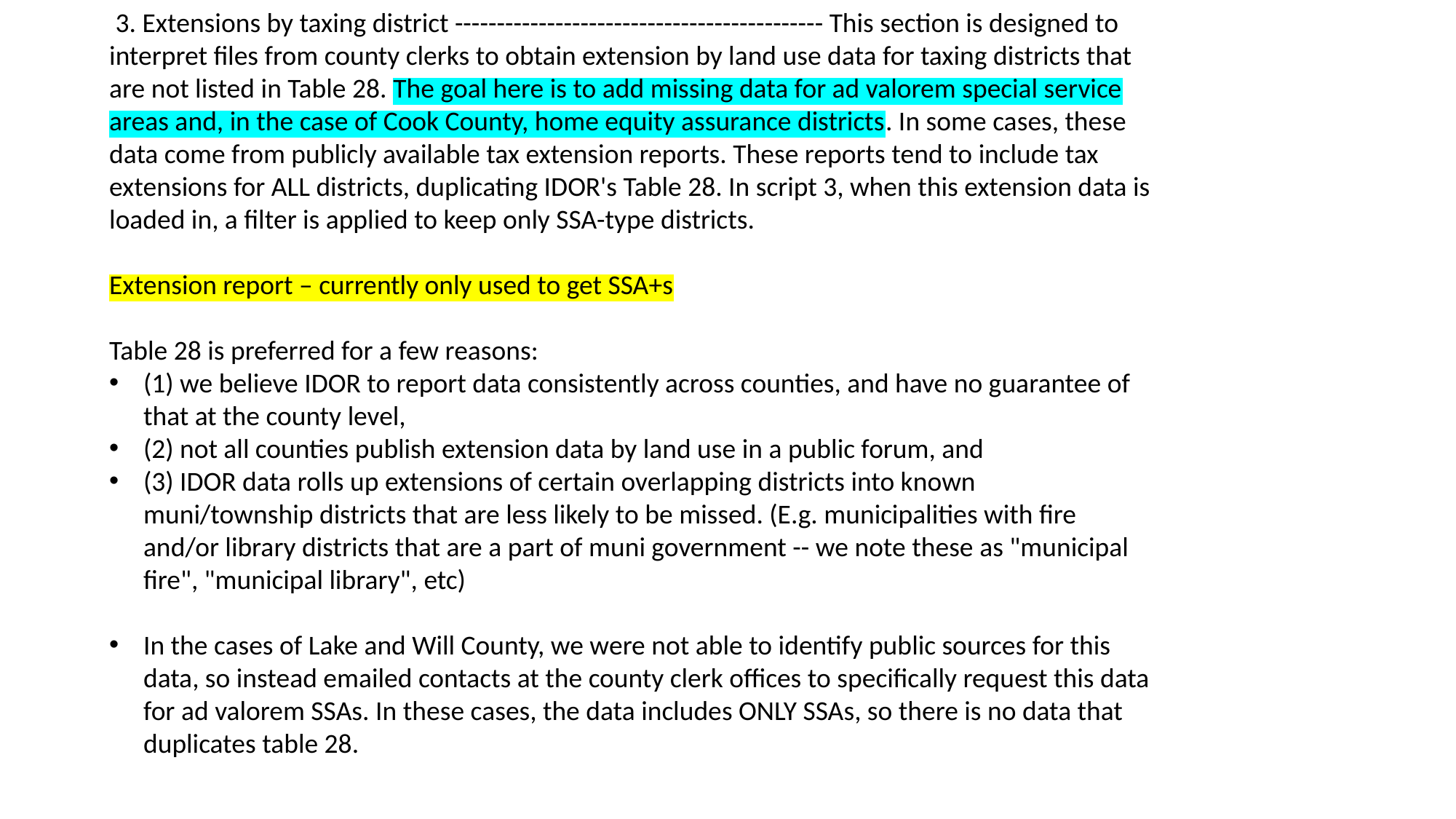

3. Extensions by taxing district -------------------------------------------- This section is designed to interpret files from county clerks to obtain extension by land use data for taxing districts that are not listed in Table 28. The goal here is to add missing data for ad valorem special service areas and, in the case of Cook County, home equity assurance districts. In some cases, these data come from publicly available tax extension reports. These reports tend to include tax extensions for ALL districts, duplicating IDOR's Table 28. In script 3, when this extension data is loaded in, a filter is applied to keep only SSA-type districts.

Extension report – currently only used to get SSA+s

Table 28 is preferred for a few reasons:
(1) we believe IDOR to report data consistently across counties, and have no guarantee of that at the county level,
(2) not all counties publish extension data by land use in a public forum, and
(3) IDOR data rolls up extensions of certain overlapping districts into known muni/township districts that are less likely to be missed. (E.g. municipalities with fire and/or library districts that are a part of muni government -- we note these as "municipal fire", "municipal library", etc)

In the cases of Lake and Will County, we were not able to identify public sources for this data, so instead emailed contacts at the county clerk offices to specifically request this data for ad valorem SSAs. In these cases, the data includes ONLY SSAs, so there is no data that duplicates table 28.